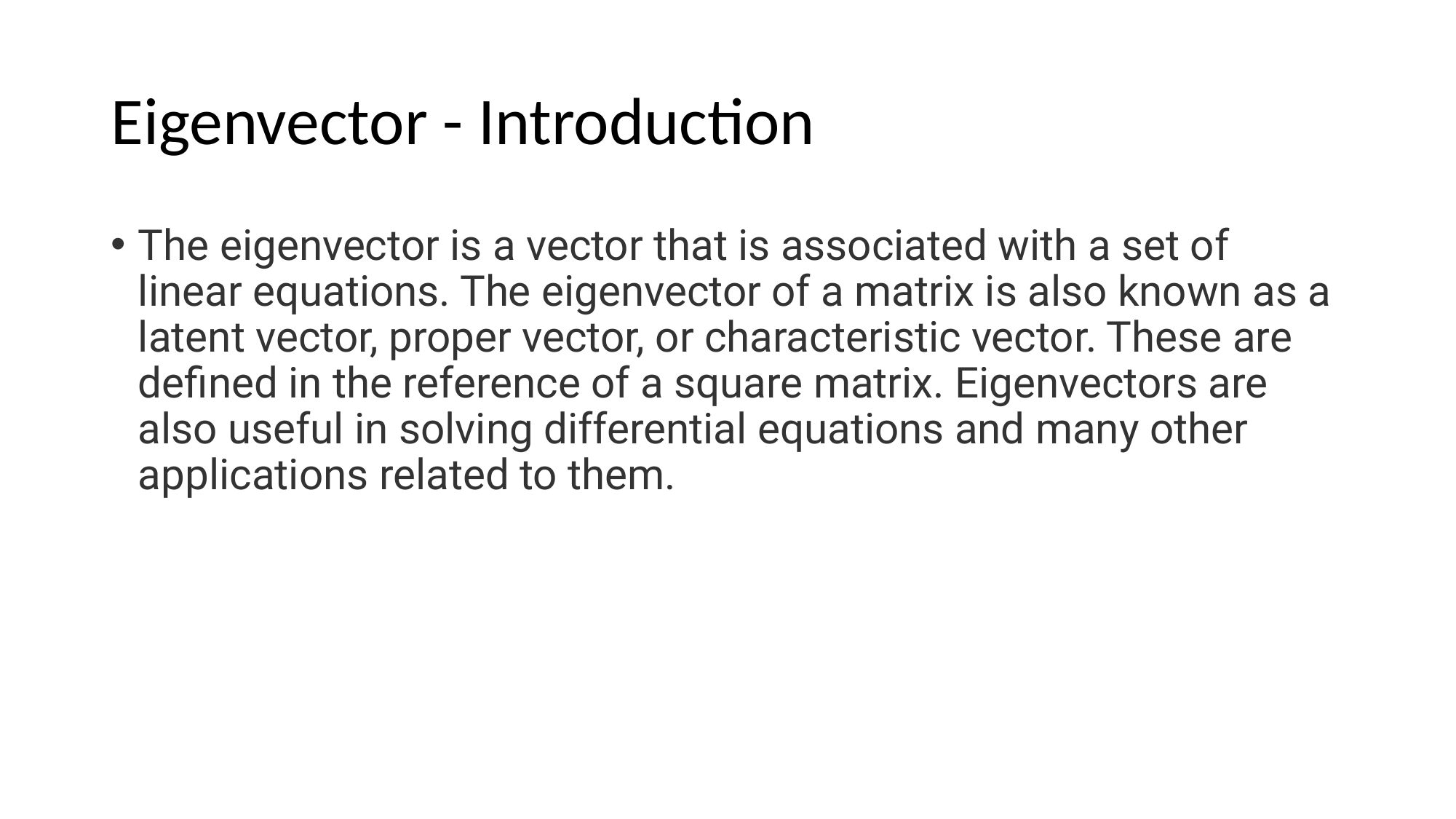

# Eigenvector - Introduction
The eigenvector is a vector that is associated with a set of linear equations. The eigenvector of a matrix is also known as a latent vector, proper vector, or characteristic vector. These are defined in the reference of a square matrix. Eigenvectors are also useful in solving differential equations and many other applications related to them.